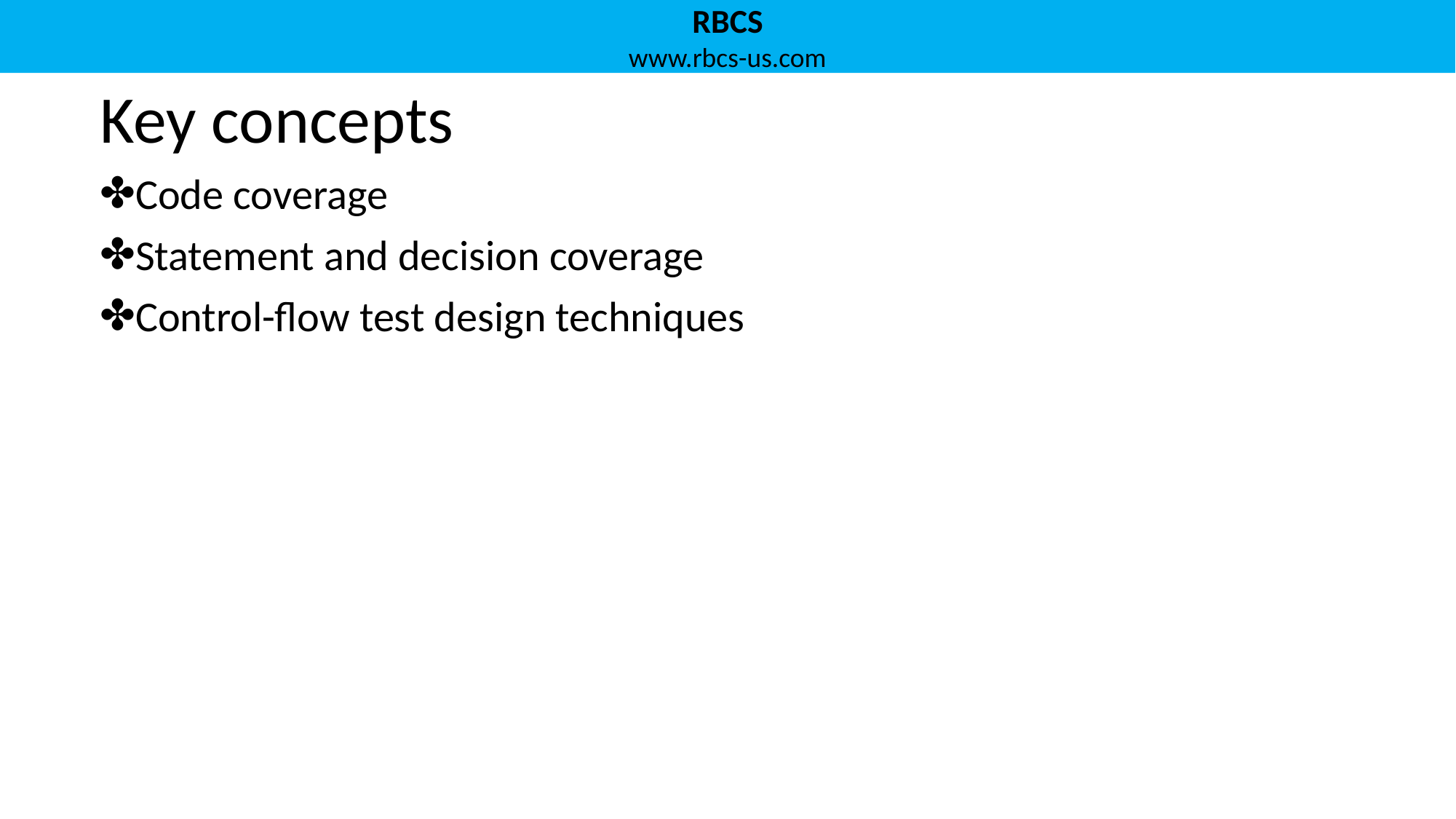

# Key concepts
Code coverage
Statement and decision coverage
Control-flow test design techniques